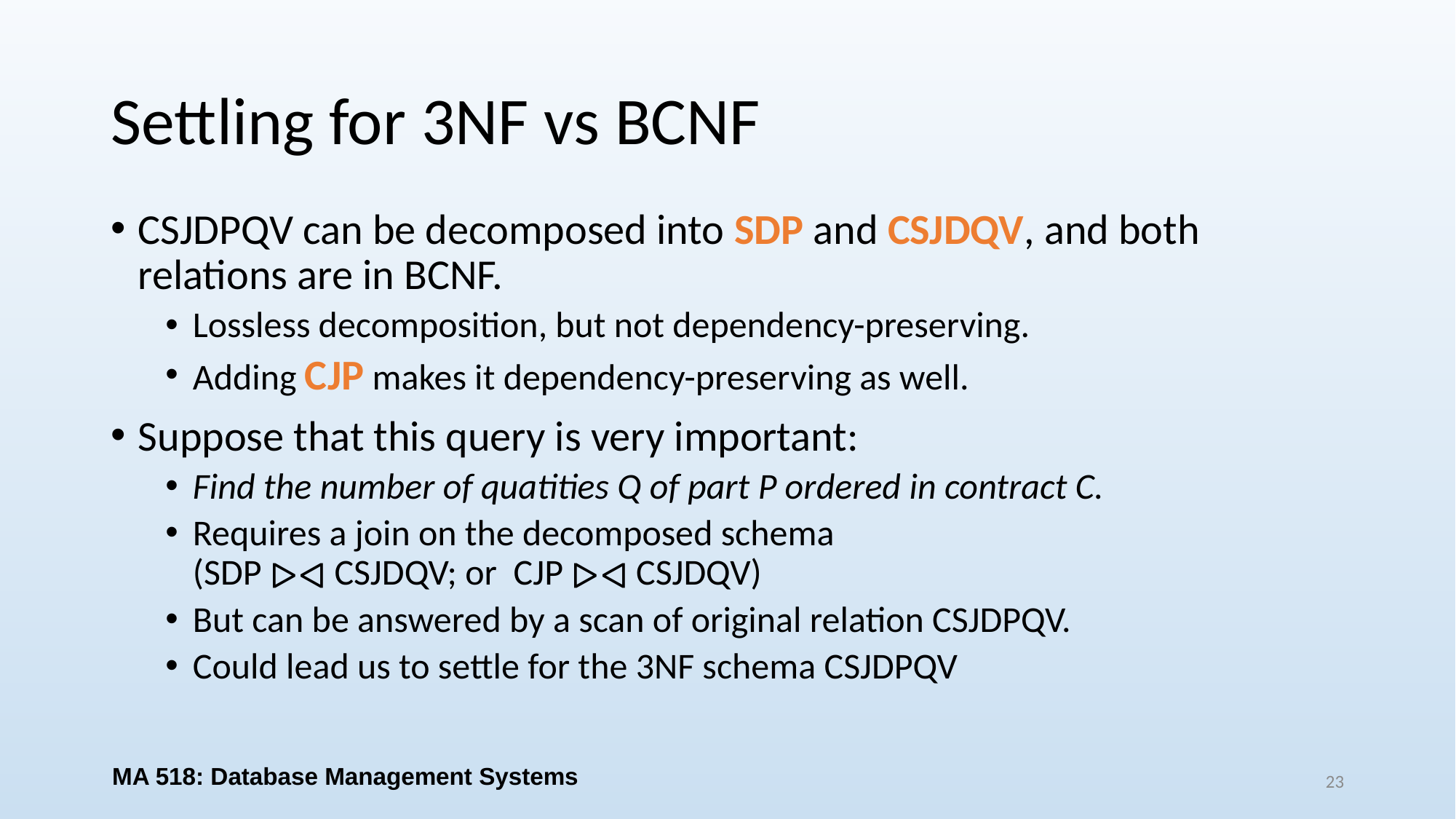

# Settling for 3NF vs BCNF
CSJDPQV can be decomposed into SDP and CSJDQV, and both relations are in BCNF.
Lossless decomposition, but not dependency-preserving.
Adding CJP makes it dependency-preserving as well.
Suppose that this query is very important:
Find the number of quatities Q of part P ordered in contract C.
Requires a join on the decomposed schema                                                           (SDP ⊳⊲ CSJDQV; or  CJP ⊳⊲ CSJDQV)
But can be answered by a scan of original relation CSJDPQV.
Could lead us to settle for the 3NF schema CSJDPQV
MA 518: Database Management Systems
23